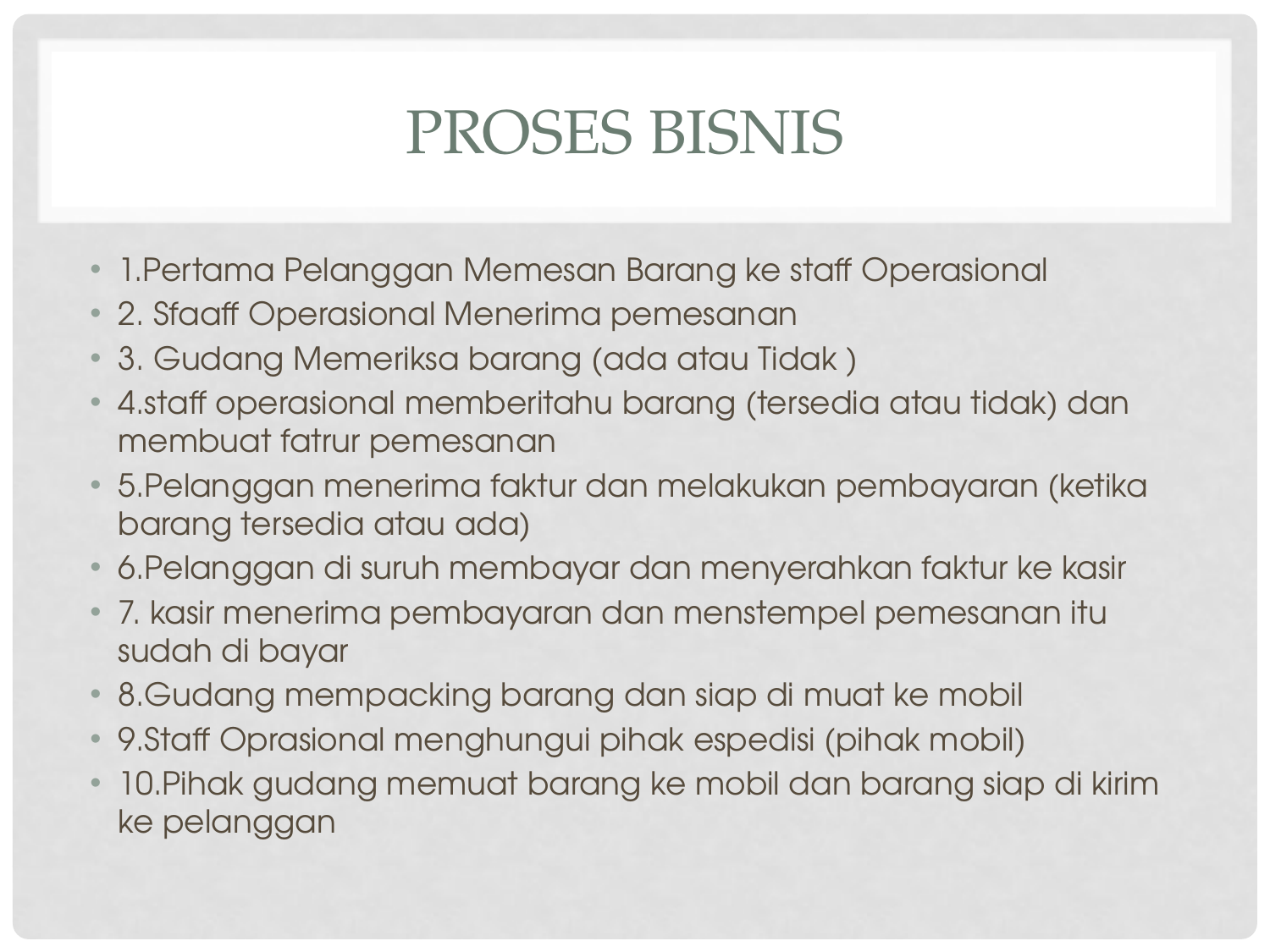

# PROSES BISNIS
1.Pertama Pelanggan Memesan Barang ke staff Operasional
2. Sfaaff Operasional Menerima pemesanan
3. Gudang Memeriksa barang (ada atau Tidak )
4.staff operasional memberitahu barang (tersedia atau tidak) dan membuat fatrur pemesanan
5.Pelanggan menerima faktur dan melakukan pembayaran (ketika barang tersedia atau ada)
6.Pelanggan di suruh membayar dan menyerahkan faktur ke kasir
7. kasir menerima pembayaran dan menstempel pemesanan itu sudah di bayar
8.Gudang mempacking barang dan siap di muat ke mobil
9.Staff Oprasional menghungui pihak espedisi (pihak mobil)
10.Pihak gudang memuat barang ke mobil dan barang siap di kirim ke pelanggan